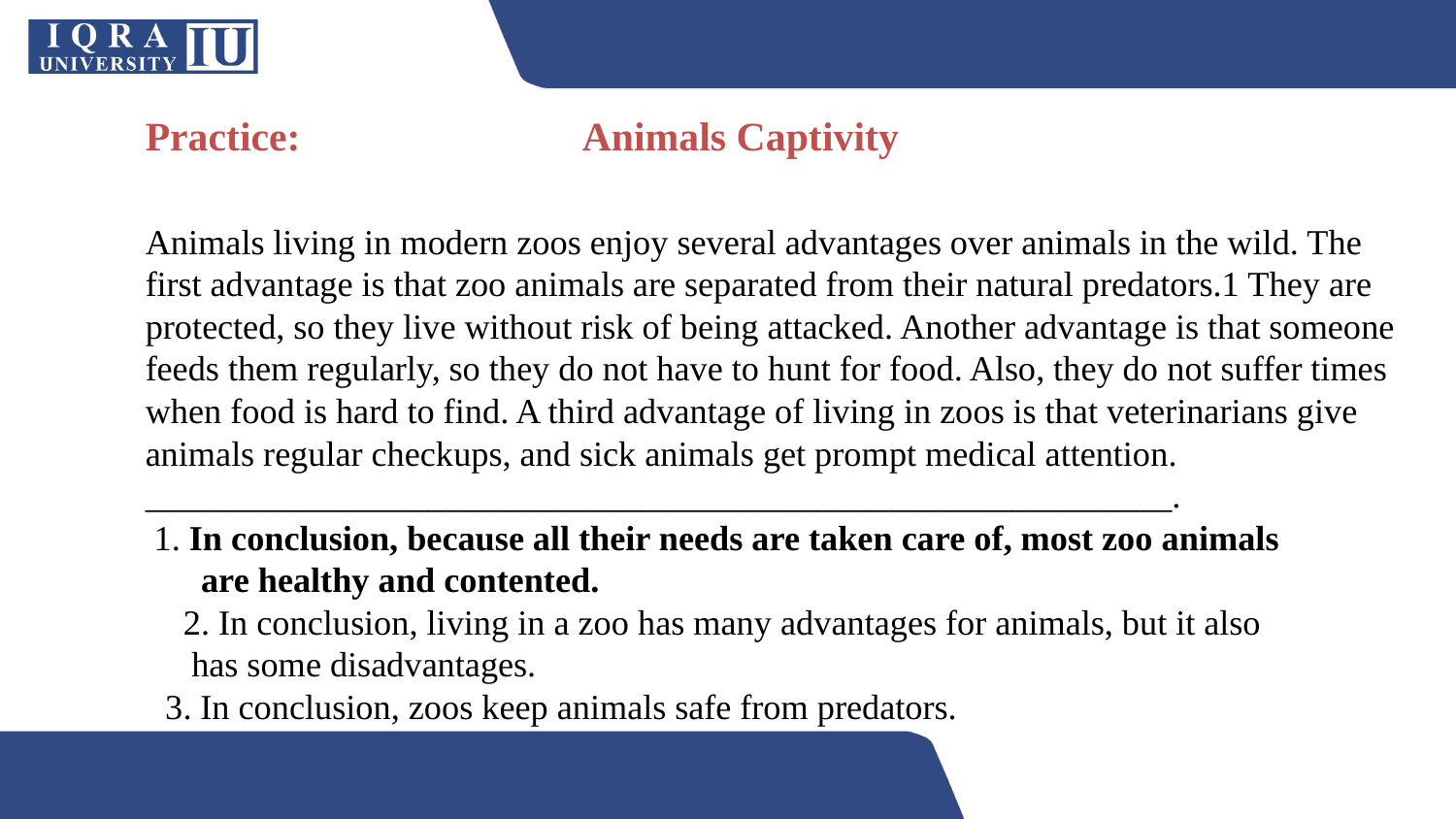

# Practice:		Animals Captivity
Animals living in modern zoos enjoy several advantages over animals in the wild. The first advantage is that zoo animals are separated from their natural predators.1 They are protected, so they live without risk of being attacked. Another advantage is that someone feeds them regularly, so they do not have to hunt for food. Also, they do not suffer times when food is hard to find. A third advantage of living in zoos is that veterinarians give animals regular checkups, and sick animals get prompt medical attention. __________________________________________________________.
 1. In conclusion, because all their needs are taken care of, most zoo animals
  are healthy and contented.
2. In conclusion, living in a zoo has many advantages for animals, but it also
   has some disadvantages.
3. In conclusion, zoos keep animals safe from predators.